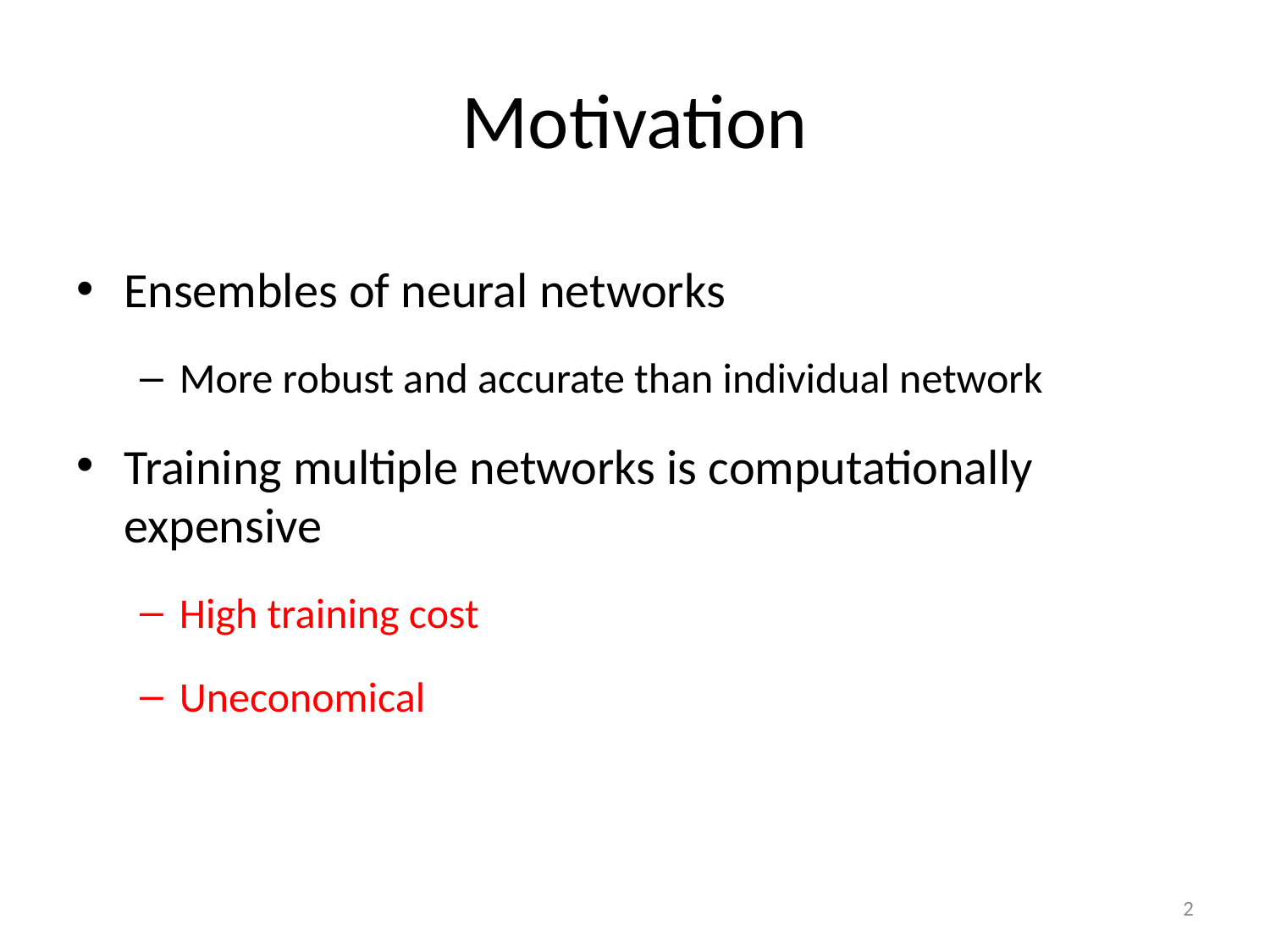

# Motivation
Ensembles of neural networks
More robust and accurate than individual network
Training multiple networks is computationally expensive
High training cost
Uneconomical
2